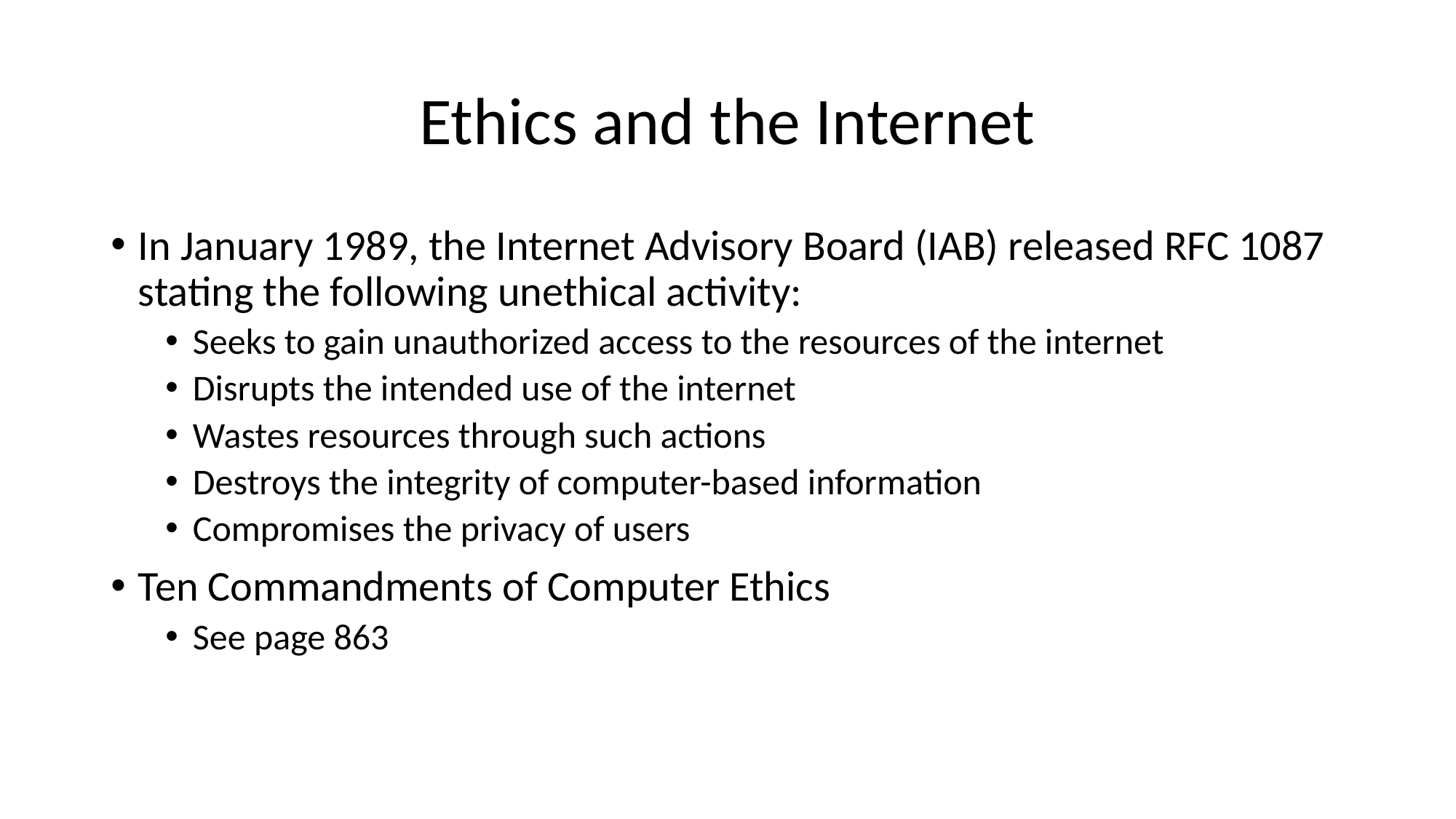

# Ethics and the Internet
In January 1989, the Internet Advisory Board (IAB) released RFC 1087 stating the following unethical activity:
Seeks to gain unauthorized access to the resources of the internet
Disrupts the intended use of the internet
Wastes resources through such actions
Destroys the integrity of computer-based information
Compromises the privacy of users
Ten Commandments of Computer Ethics
See page 863